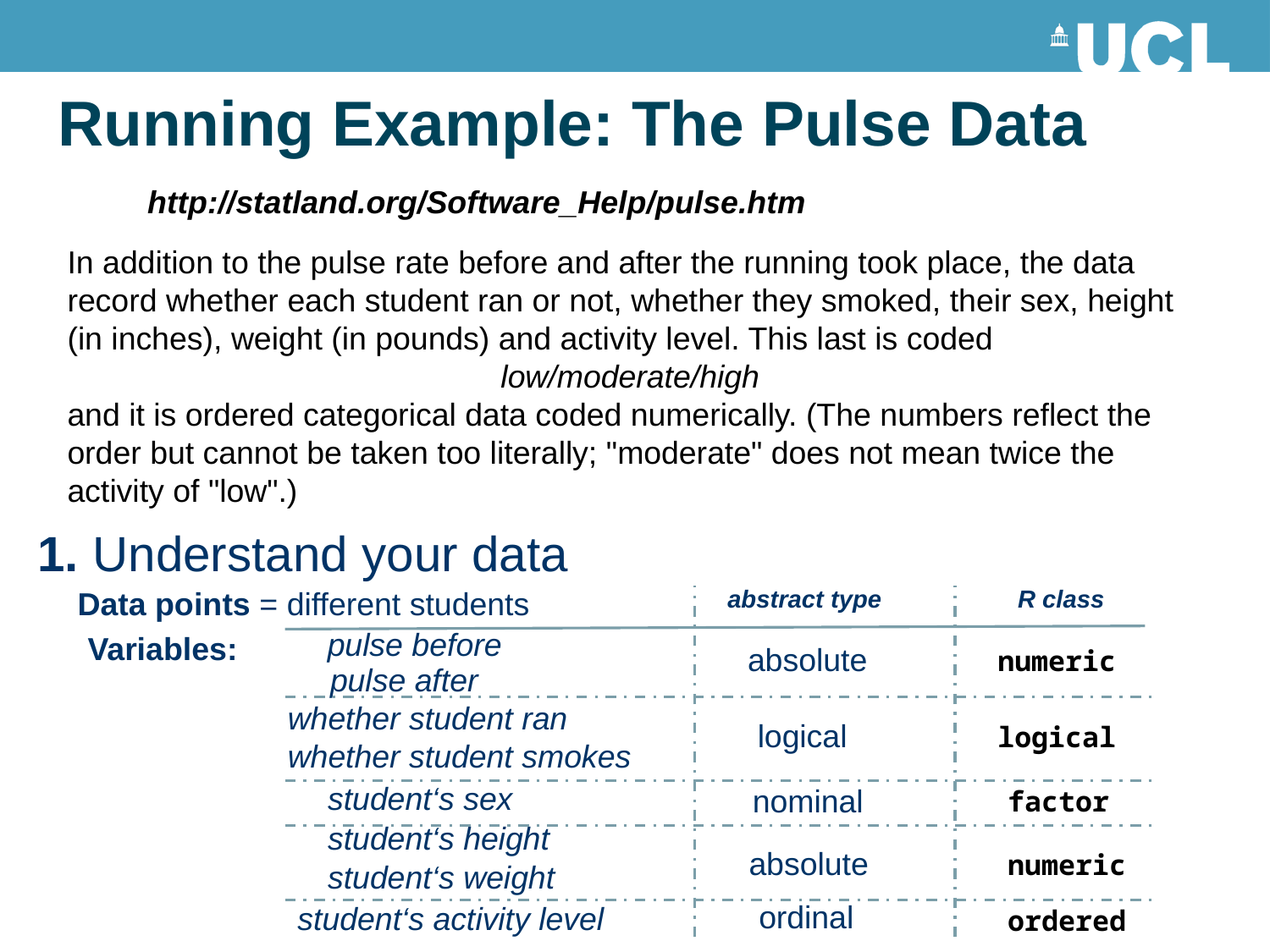

# Running Example: The Pulse Data
http://statland.org/Software_Help/pulse.htm
In addition to the pulse rate before and after the running took place, the data record whether each student ran or not, whether they smoked, their sex, height (in inches), weight (in pounds) and activity level. This last is coded
low/moderate/high
and it is ordered categorical data coded numerically. (The numbers reflect the order but cannot be taken too literally; "moderate" does not mean twice the activity of "low".)
1. Understand your data
Data points = different students
abstract type
R class
pulse before
pulse after
whether student ran
whether student smokes
student‘s sex
student‘s height
student‘s weight
student‘s activity level
Variables:
absolute
numeric
logical
logical
nominal
factor
absolute
numeric
ordinal
ordered